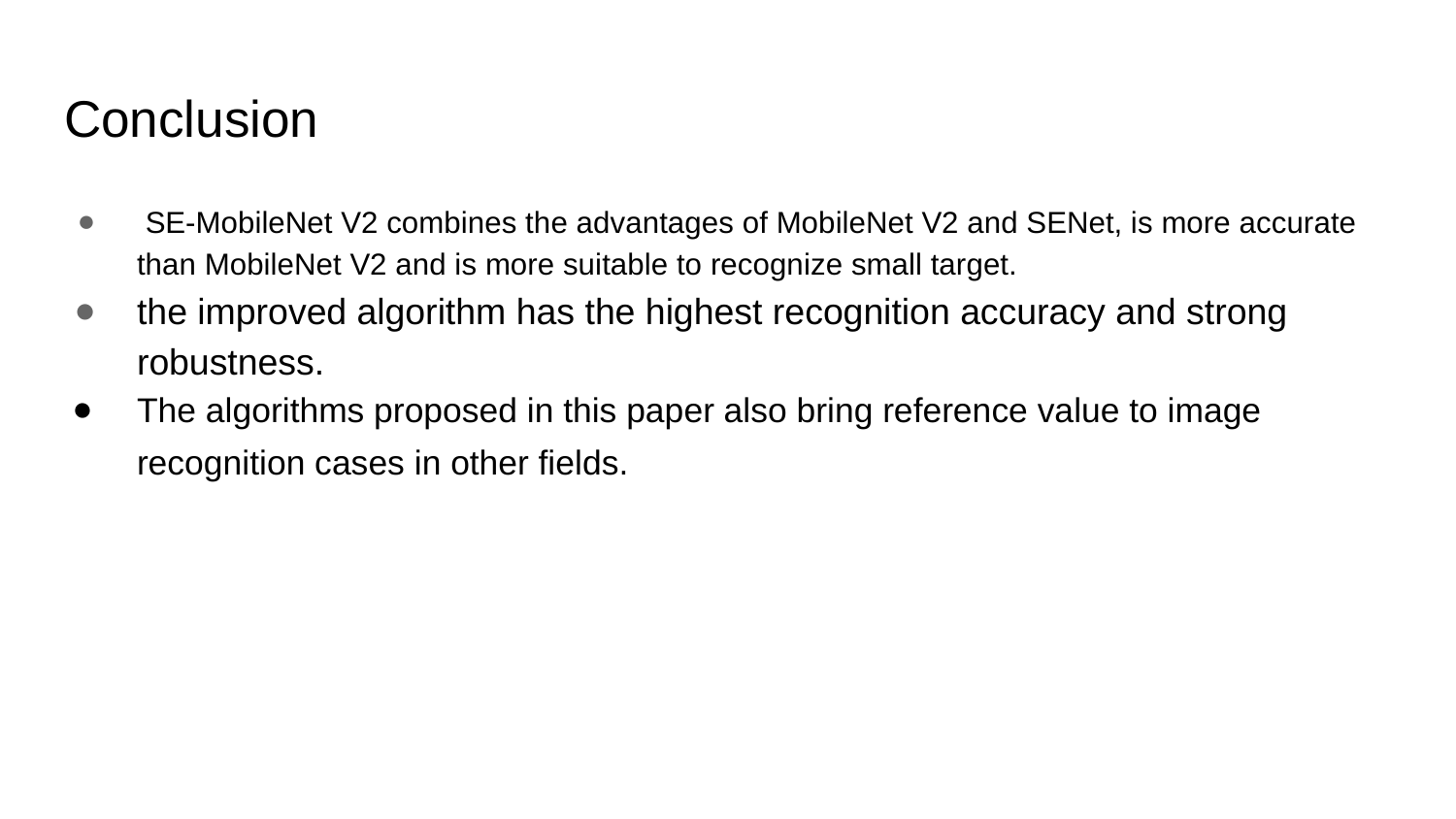

# Conclusion
 SE-MobileNet V2 combines the advantages of MobileNet V2 and SENet, is more accurate than MobileNet V2 and is more suitable to recognize small target.
the improved algorithm has the highest recognition accuracy and strong robustness.
The algorithms proposed in this paper also bring reference value to image recognition cases in other fields.